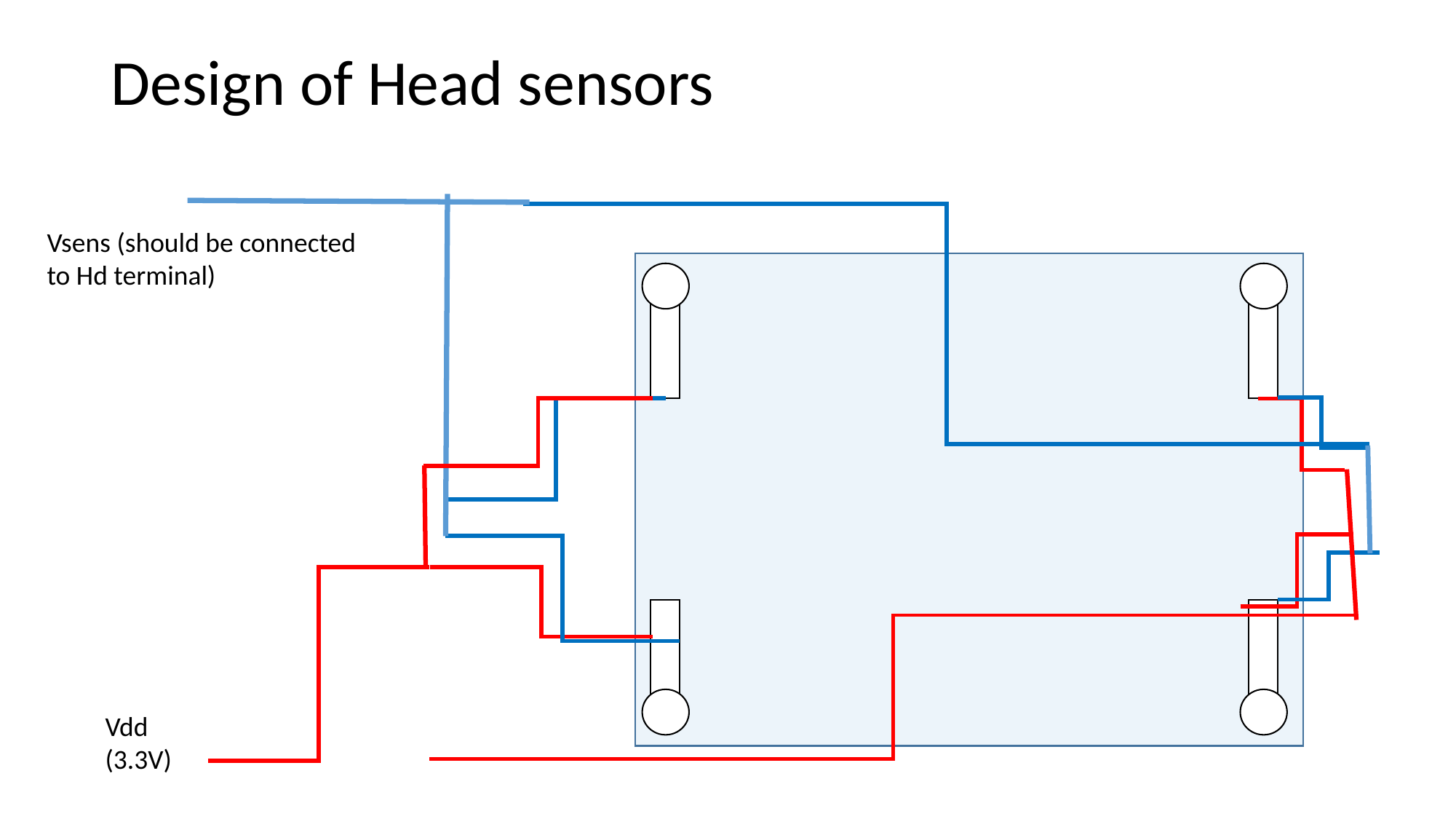

# Design of Head sensors
Vsens (should be connected
to Hd terminal)

Vdd (3.3V)